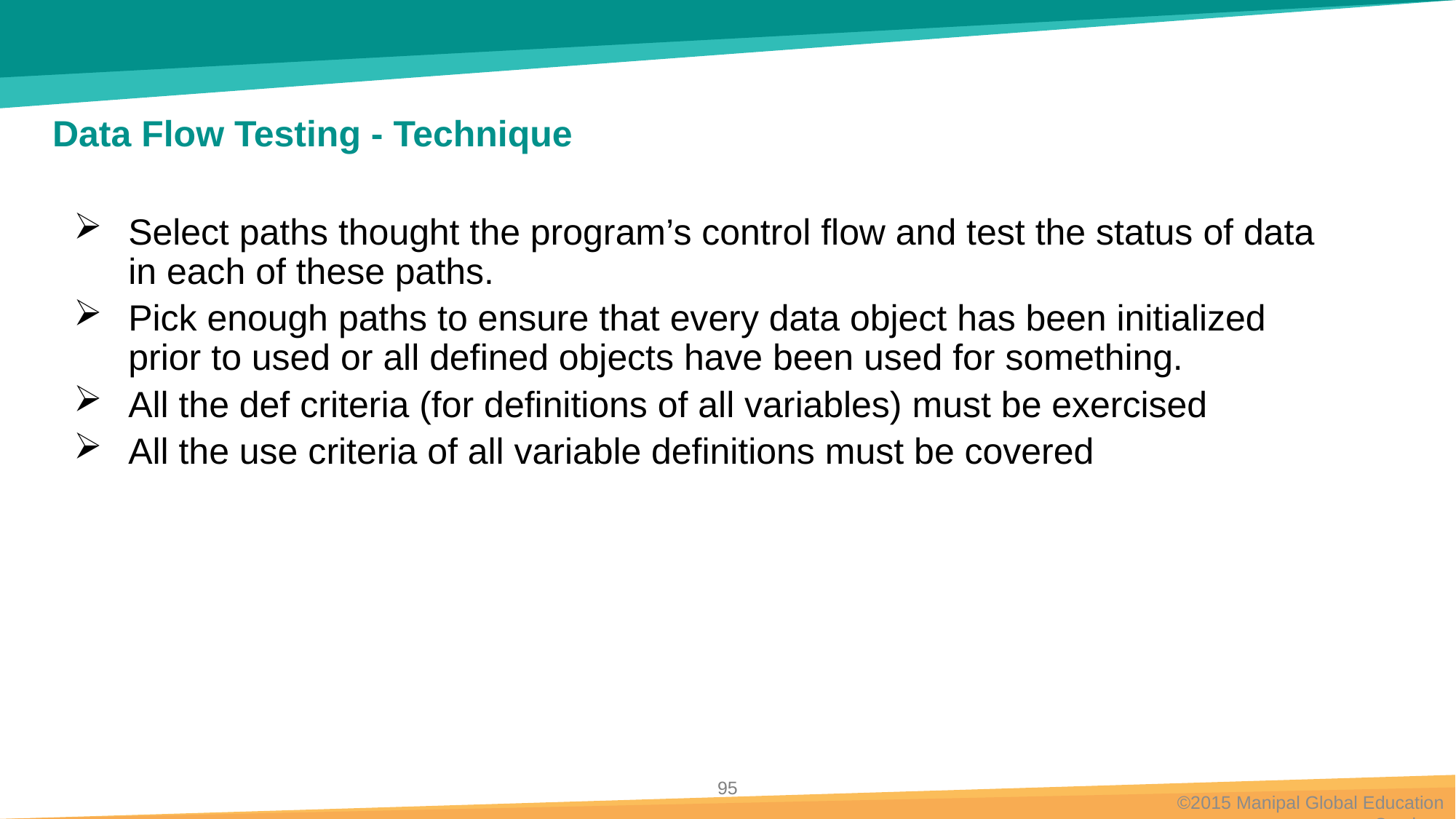

# Data Flow Testing - Technique
Select paths thought the program’s control flow and test the status of data in each of these paths.
Pick enough paths to ensure that every data object has been initialized prior to used or all defined objects have been used for something.
All the def criteria (for definitions of all variables) must be exercised
All the use criteria of all variable definitions must be covered